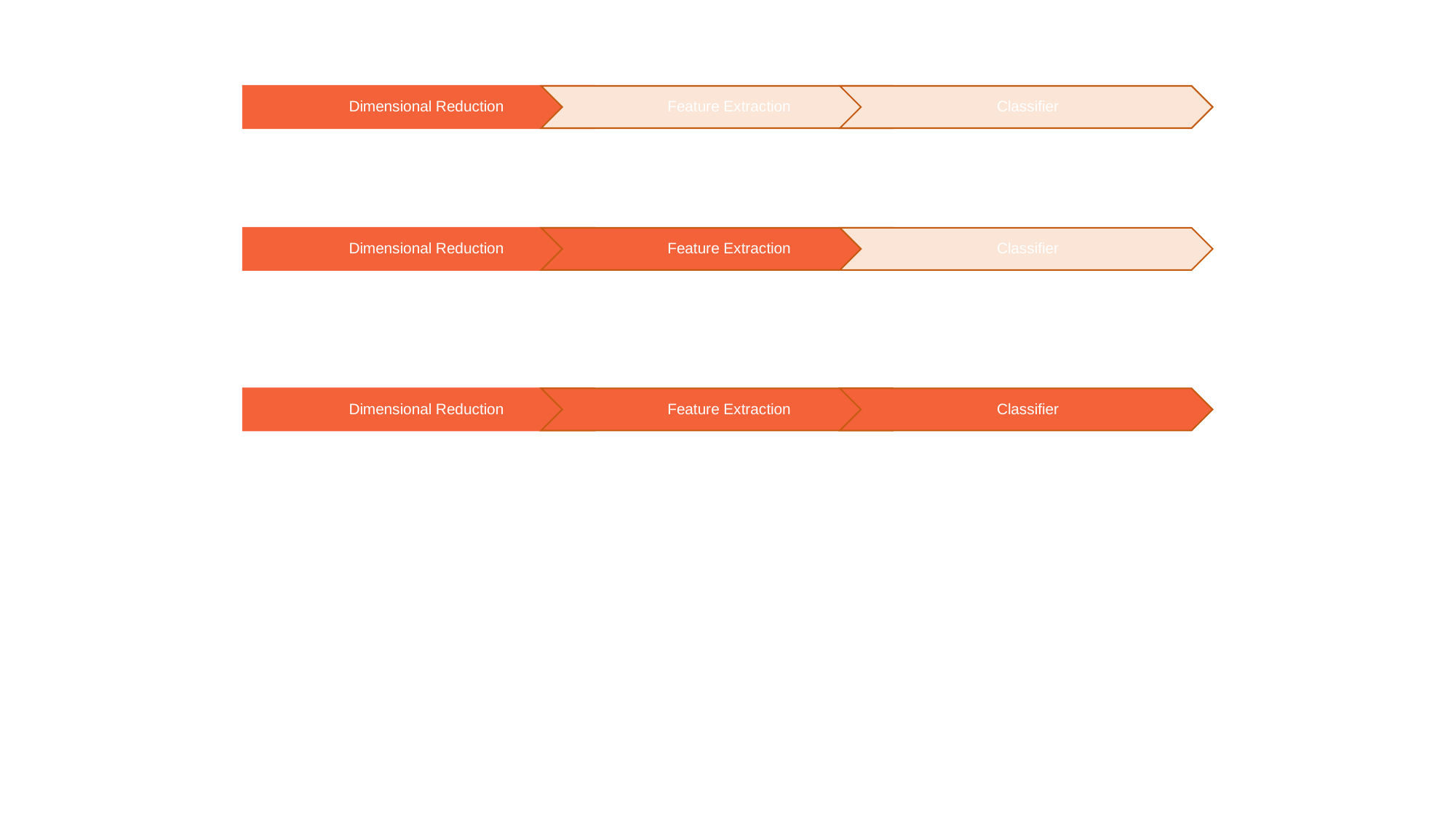

Dimensional Reduction
Feature Extraction
Classifier
Dimensional Reduction
Feature Extraction
Classifier
Dimensional Reduction
Feature Extraction
Classifier